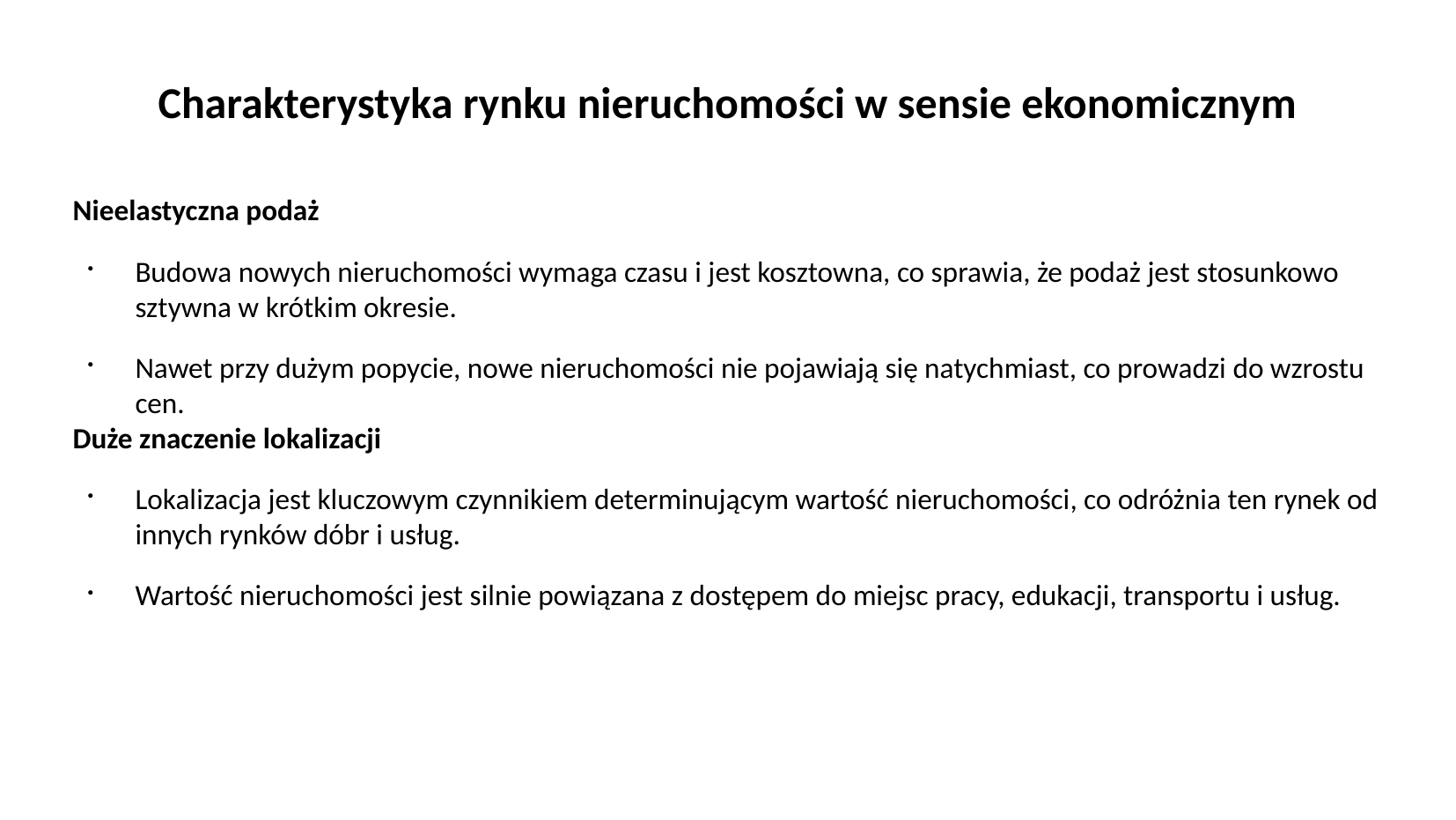

# Charakterystyka rynku nieruchomości w sensie ekonomicznym
Nieelastyczna podaż
Budowa nowych nieruchomości wymaga czasu i jest kosztowna, co sprawia, że podaż jest stosunkowo sztywna w krótkim okresie.
Nawet przy dużym popycie, nowe nieruchomości nie pojawiają się natychmiast, co prowadzi do wzrostu cen.
Duże znaczenie lokalizacji
Lokalizacja jest kluczowym czynnikiem determinującym wartość nieruchomości, co odróżnia ten rynek od innych rynków dóbr i usług.
Wartość nieruchomości jest silnie powiązana z dostępem do miejsc pracy, edukacji, transportu i usług.